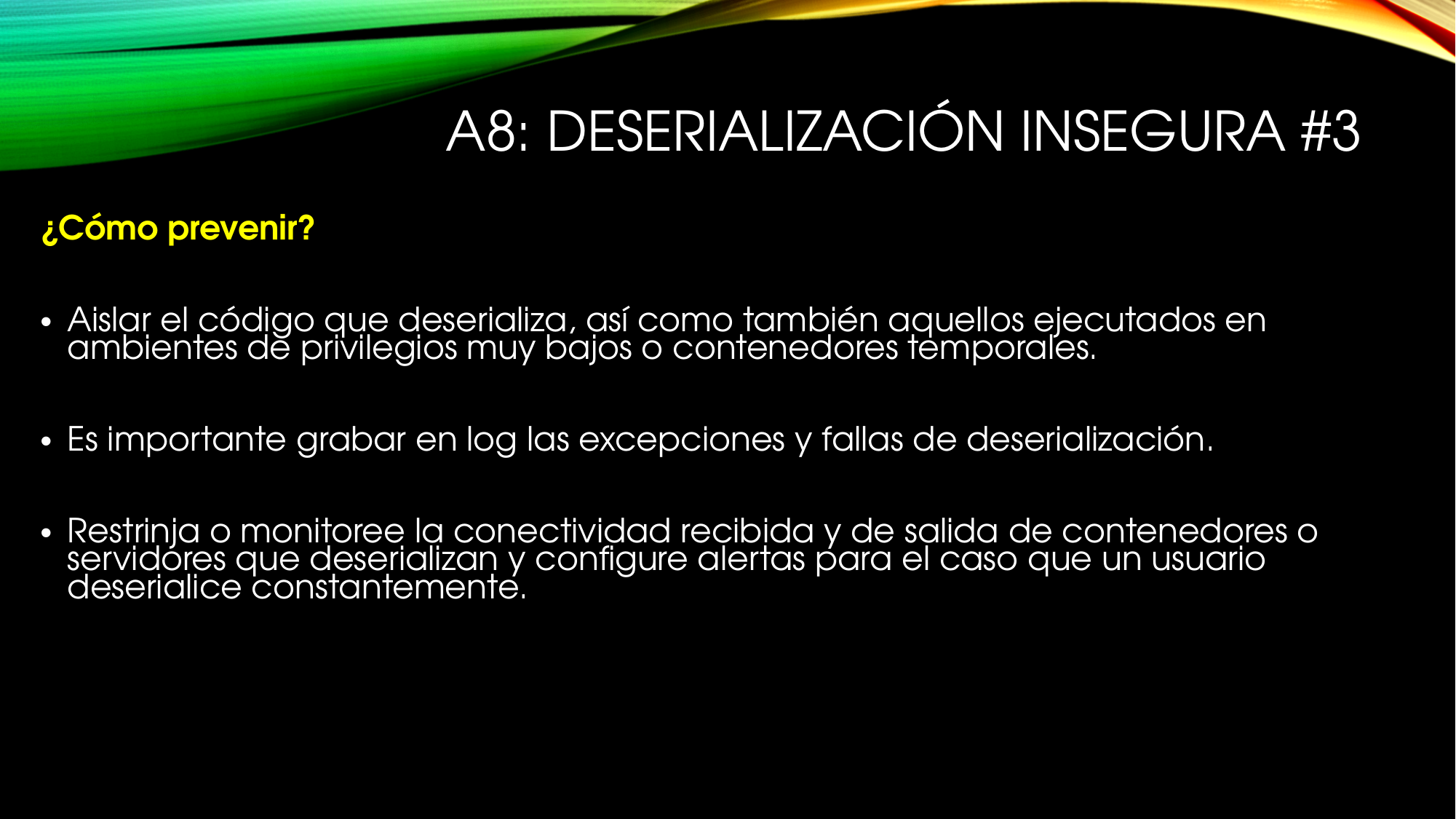

A8: Deserialización Insegura #3
¿Cómo prevenir?

Aislar el código que deserializa, así como también aquellos ejecutados en ambientes de privilegios muy bajos o contenedores temporales.

Es importante grabar en log las excepciones y fallas de deserialización.

Restrinja o monitoree la conectividad recibida y de salida de contenedores o servidores que deserializan y configure alertas para el caso que un usuario deserialice constantemente.